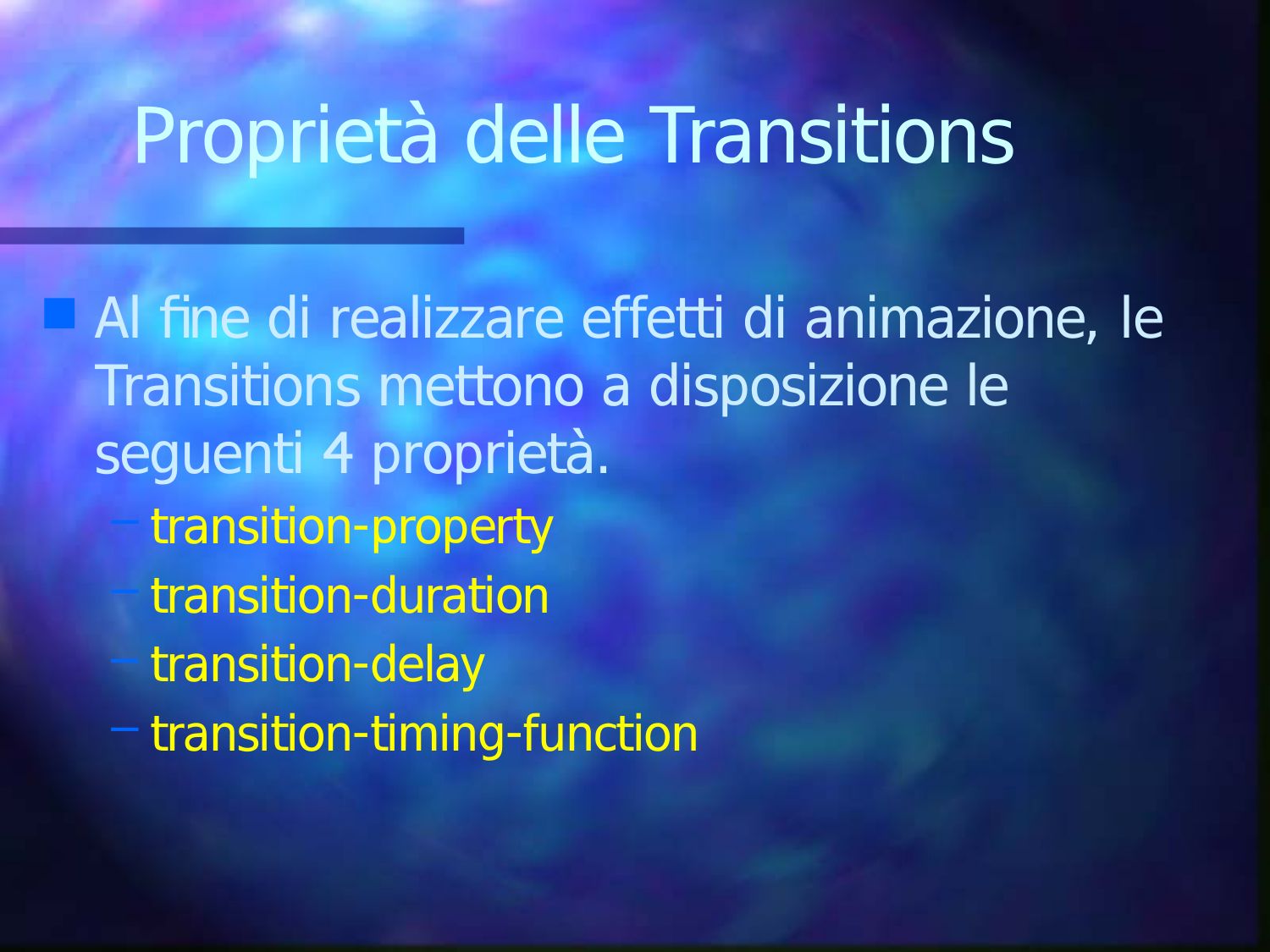

# Proprietà delle Transitions
Al fine di realizzare effetti di animazione, le Transitions mettono a disposizione le seguenti 4 proprietà.
transition-property
transition-duration
transition-delay
transition-timing-function